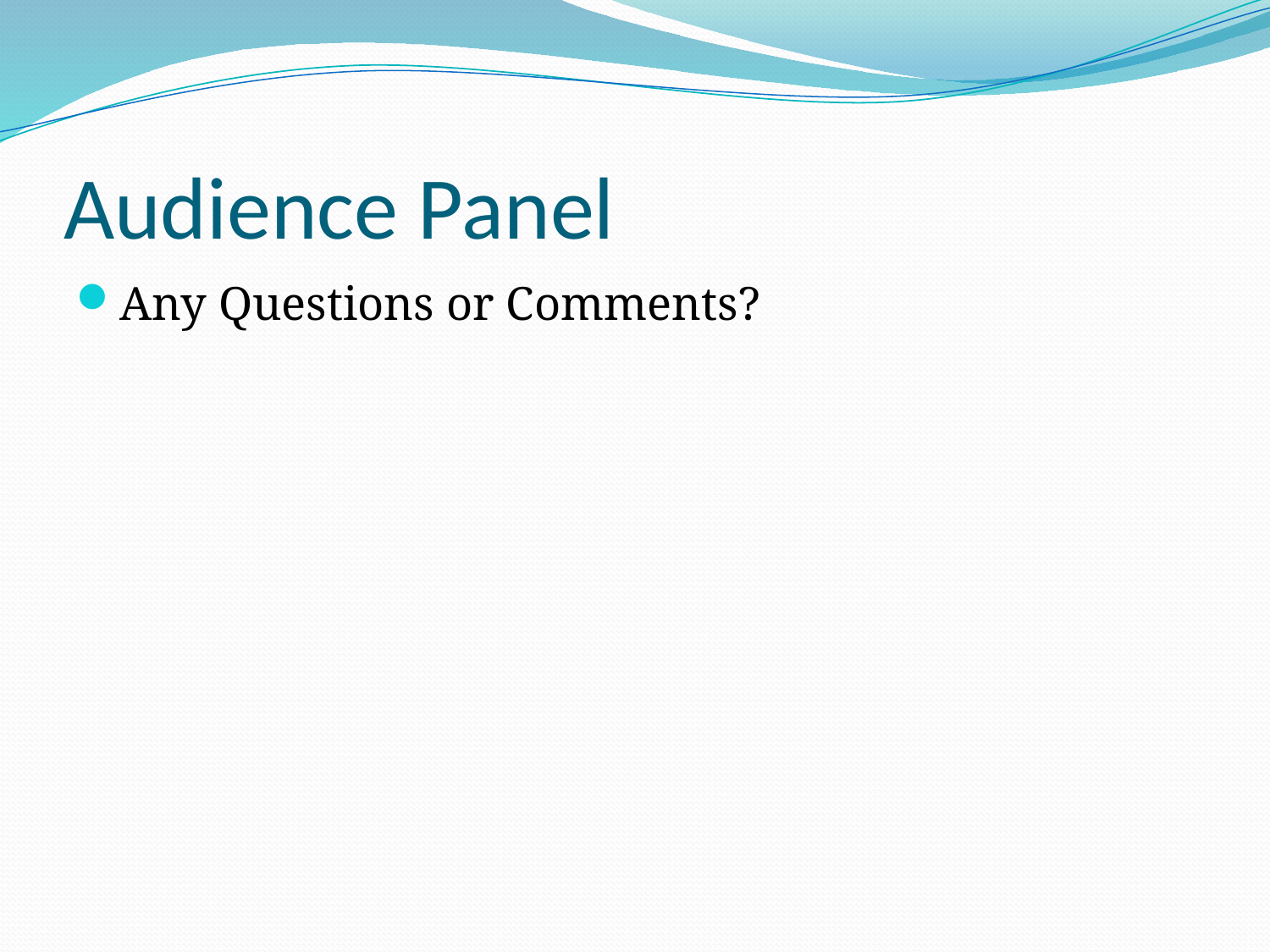

# Audience Panel
Any Questions or Comments?